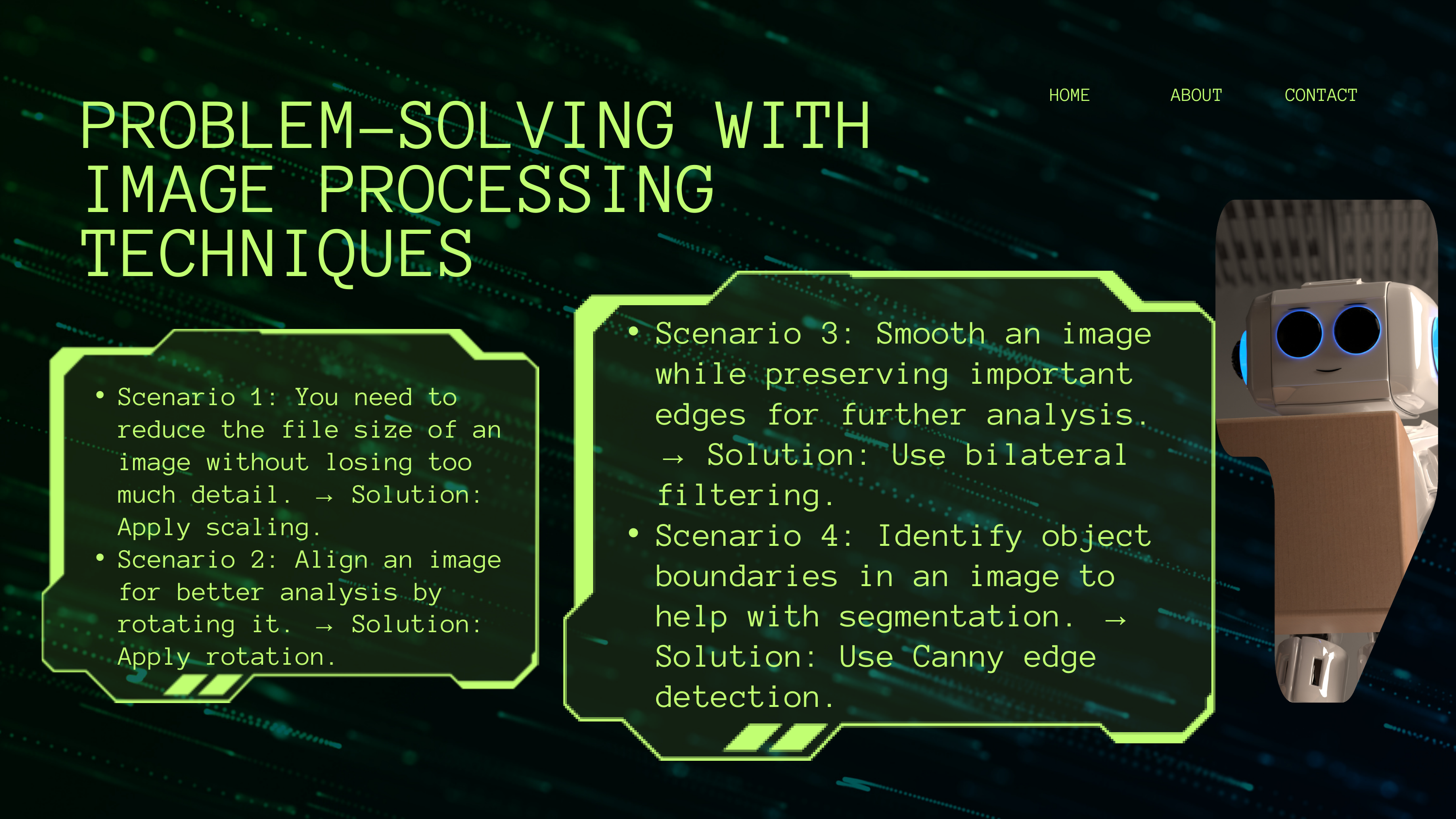

HOME
ABOUT
CONTACT
PROBLEM-SOLVING WITH IMAGE PROCESSING TECHNIQUES

Scenario 3: Smooth an image while preserving important edges for further analysis. → Solution: Use bilateral filtering.
Scenario 4: Identify object boundaries in an image to help with segmentation. → Solution: Use Canny edge detection.

Scenario 1: You need to reduce the file size of an image without losing too much detail. → Solution: Apply scaling.
Scenario 2: Align an image for better analysis by rotating it. → Solution: Apply rotation.